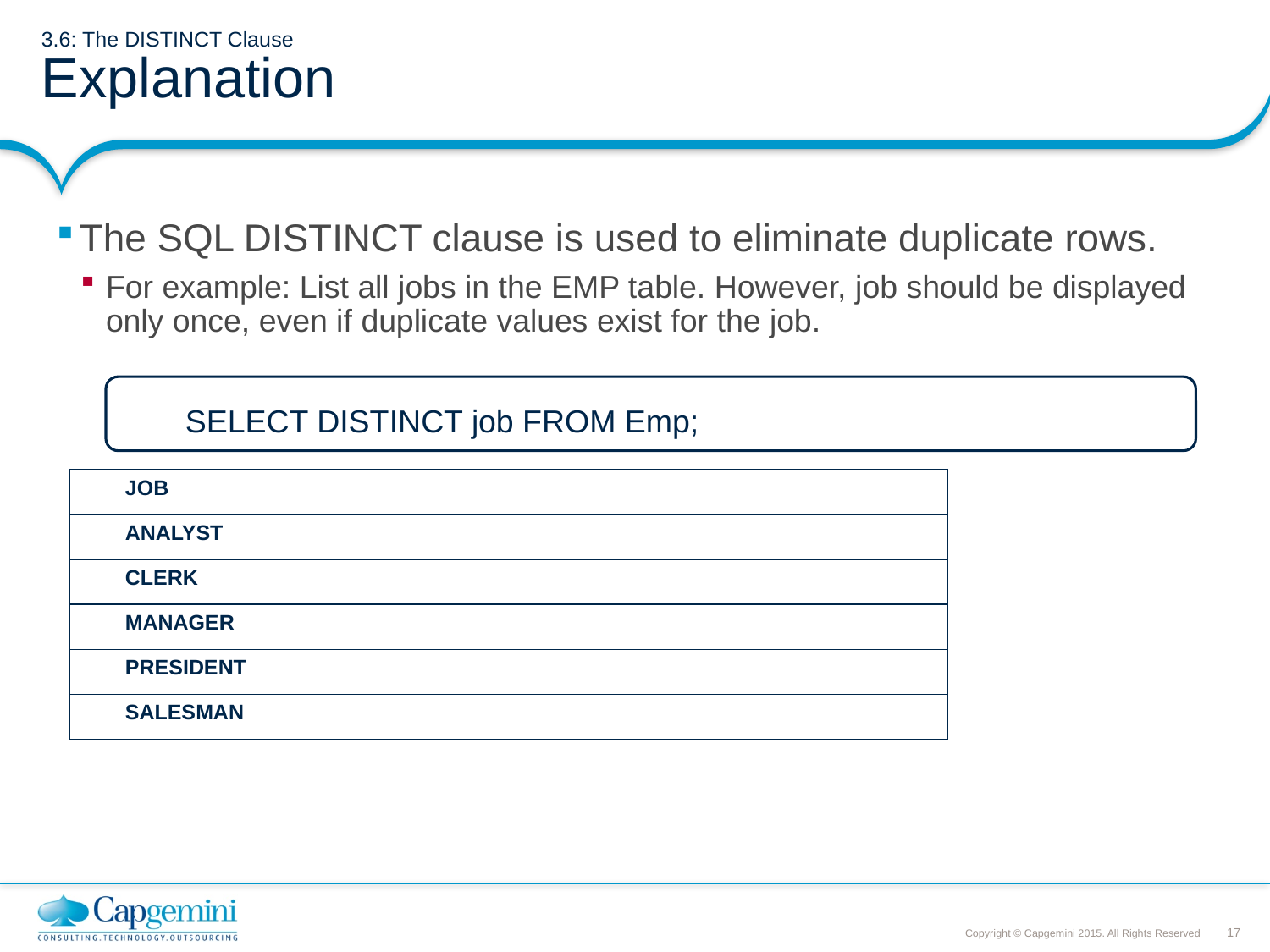

# 3.6: The DISTINCT Clause Explanation
The SQL DISTINCT clause is used to eliminate duplicate rows.
For example: List all jobs in the EMP table. However, job should be displayed only once, even if duplicate values exist for the job.
SELECT DISTINCT job FROM Emp;
| JOB |
| --- |
| ANALYST |
| CLERK |
| MANAGER |
| PRESIDENT |
| SALESMAN |